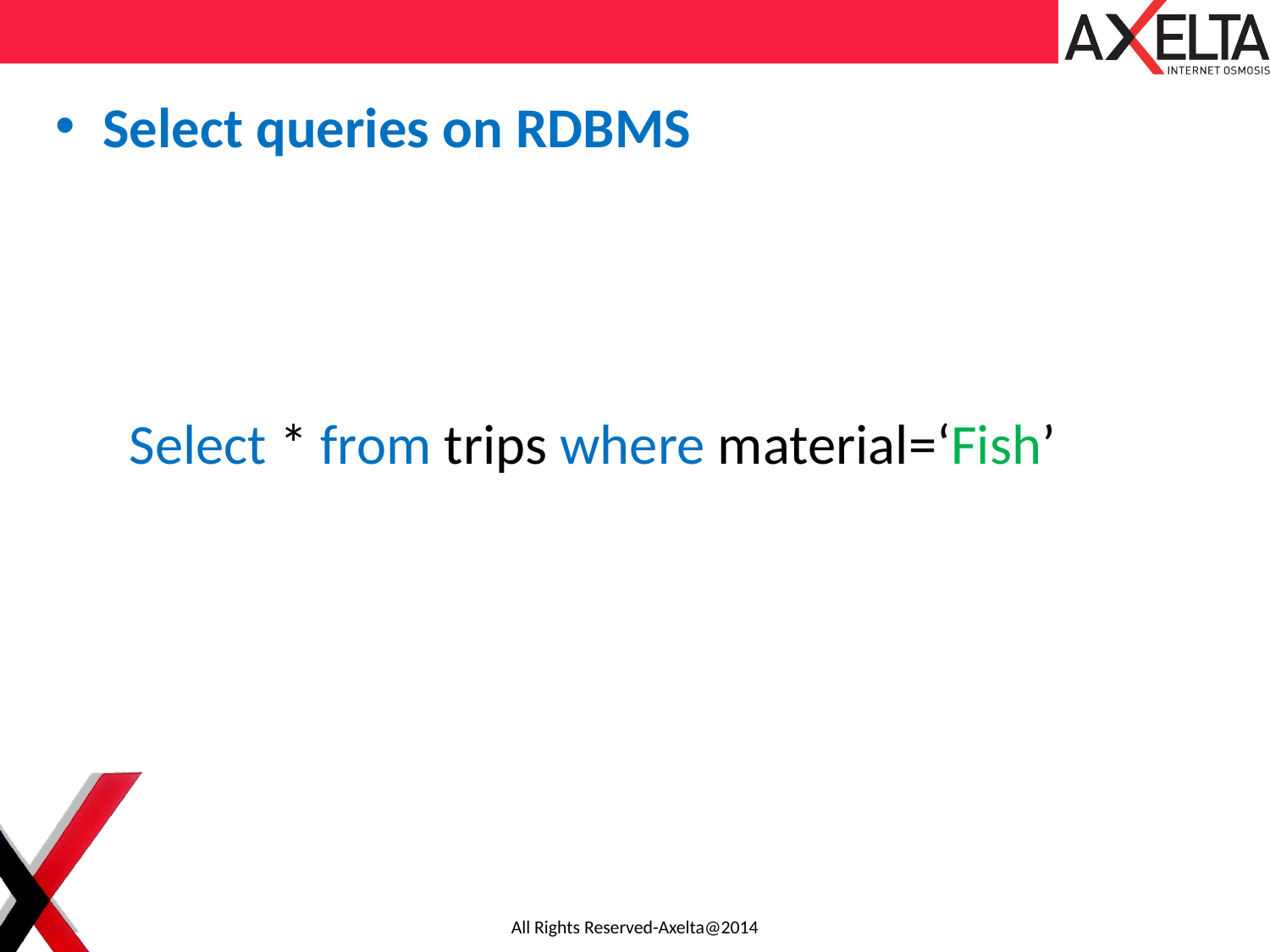

Select queries on RDBMS

     Select * from trips where material=‘Fish’
All Rights Reserved-Axelta@2014